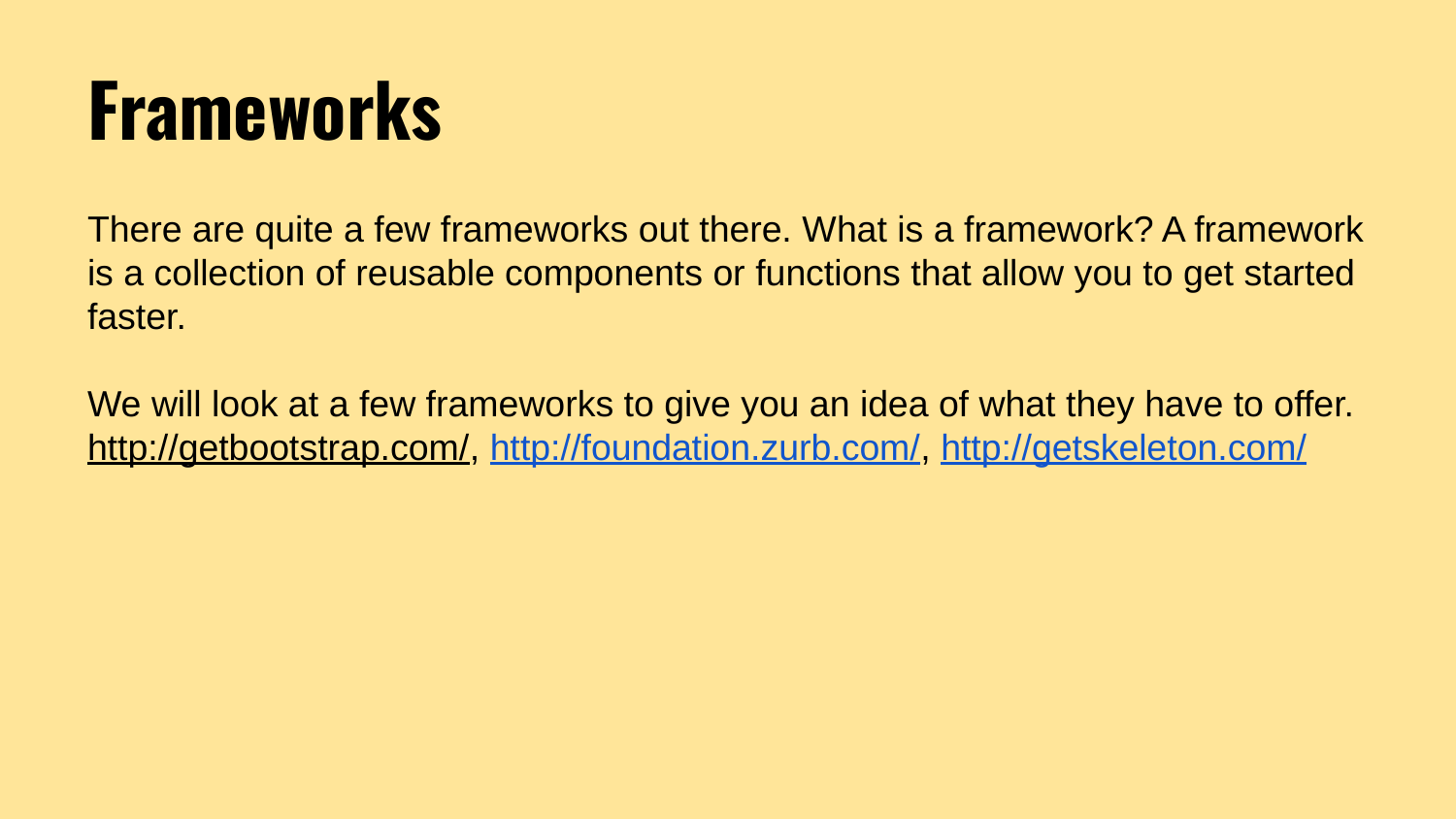

# Frameworks
There are quite a few frameworks out there. What is a framework? A framework is a collection of reusable components or functions that allow you to get started faster.

We will look at a few frameworks to give you an idea of what they have to offer.
http://getbootstrap.com/, http://foundation.zurb.com/, http://getskeleton.com/